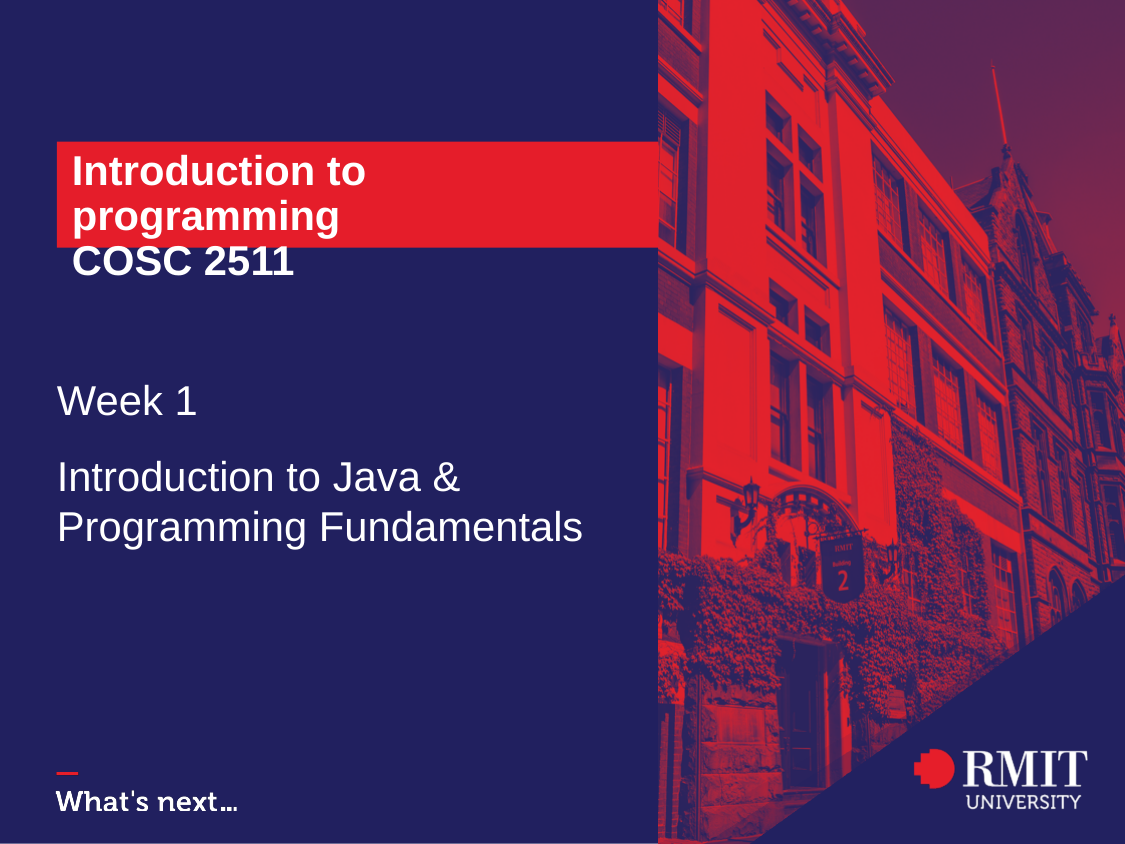

# Introduction to programming COSC 2511
Week 1
Introduction to Java & Programming Fundamentals